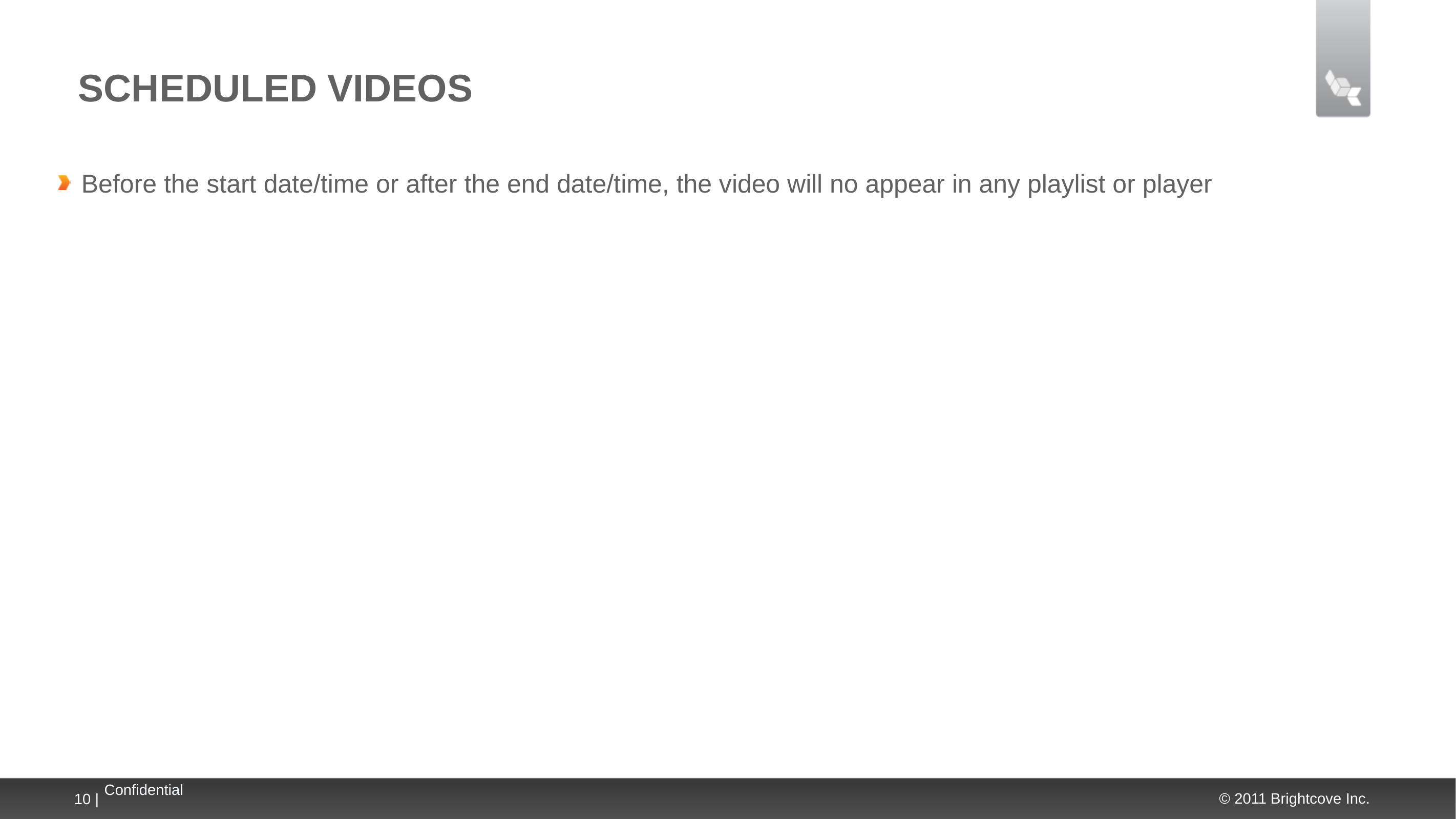

# Scheduled Videos
Before the start date/time or after the end date/time, the video will no appear in any playlist or player
10 |
Confidential